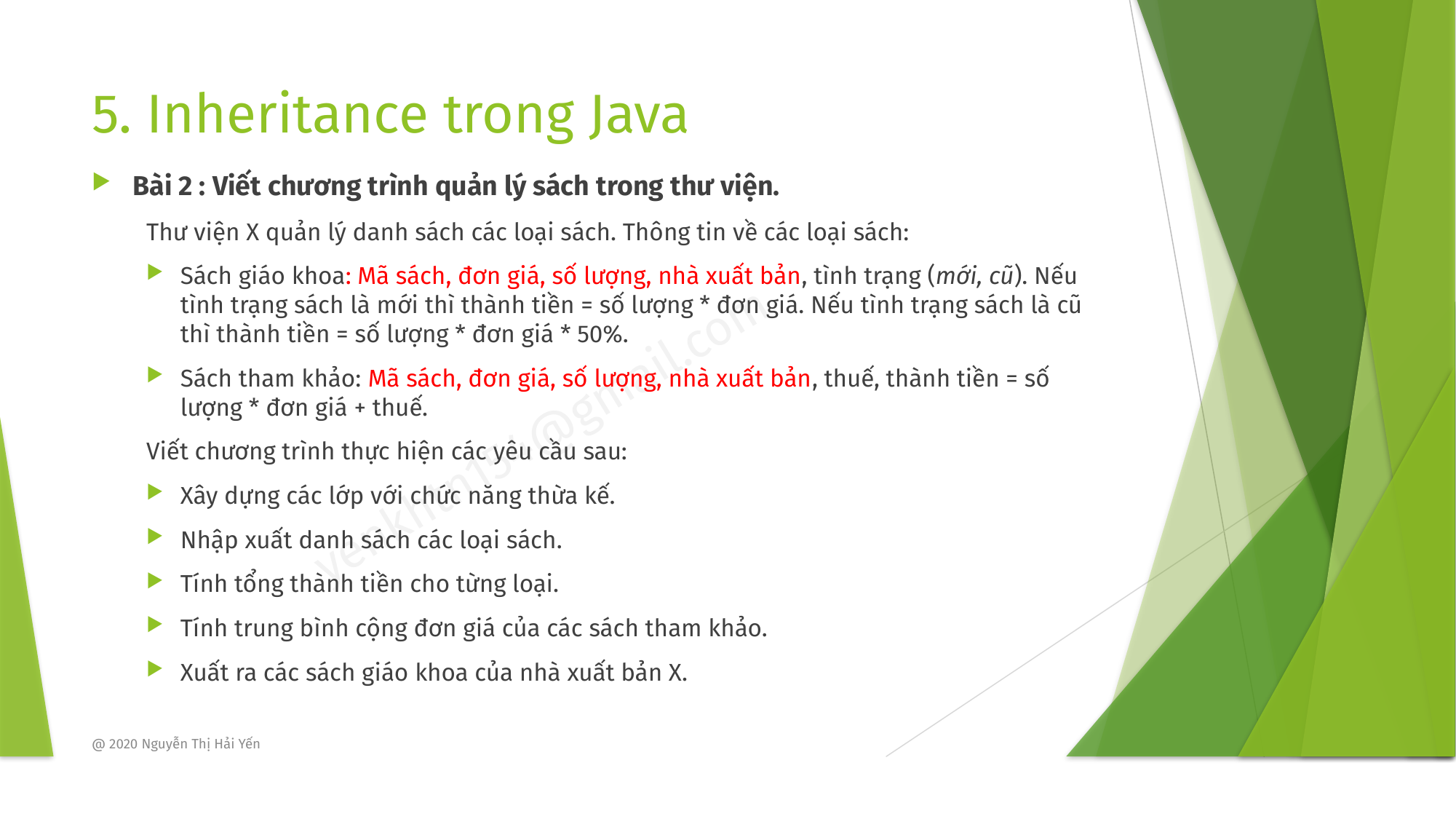

# 5. Inheritance trong Java
Bài 2 : Viết chương trình quản lý sách trong thư viện.
Thư viện X quản lý danh sách các loại sách. Thông tin về các loại sách:
Sách giáo khoa: Mã sách, đơn giá, số lượng, nhà xuất bản, tình trạng (mới, cũ). Nếu tình trạng sách là mới thì thành tiền = số lượng * đơn giá. Nếu tình trạng sách là cũ thì thành tiền = số lượng * đơn giá * 50%.
Sách tham khảo: Mã sách, đơn giá, số lượng, nhà xuất bản, thuế, thành tiền = số lượng * đơn giá + thuế.
Viết chương trình thực hiện các yêu cầu sau:
Xây dựng các lớp với chức năng thừa kế.
Nhập xuất danh sách các loại sách.
Tính tổng thành tiền cho từng loại.
Tính trung bình cộng đơn giá của các sách tham khảo.
Xuất ra các sách giáo khoa của nhà xuất bản X.

@ 2020 Nguyễn Thị Hải Yến